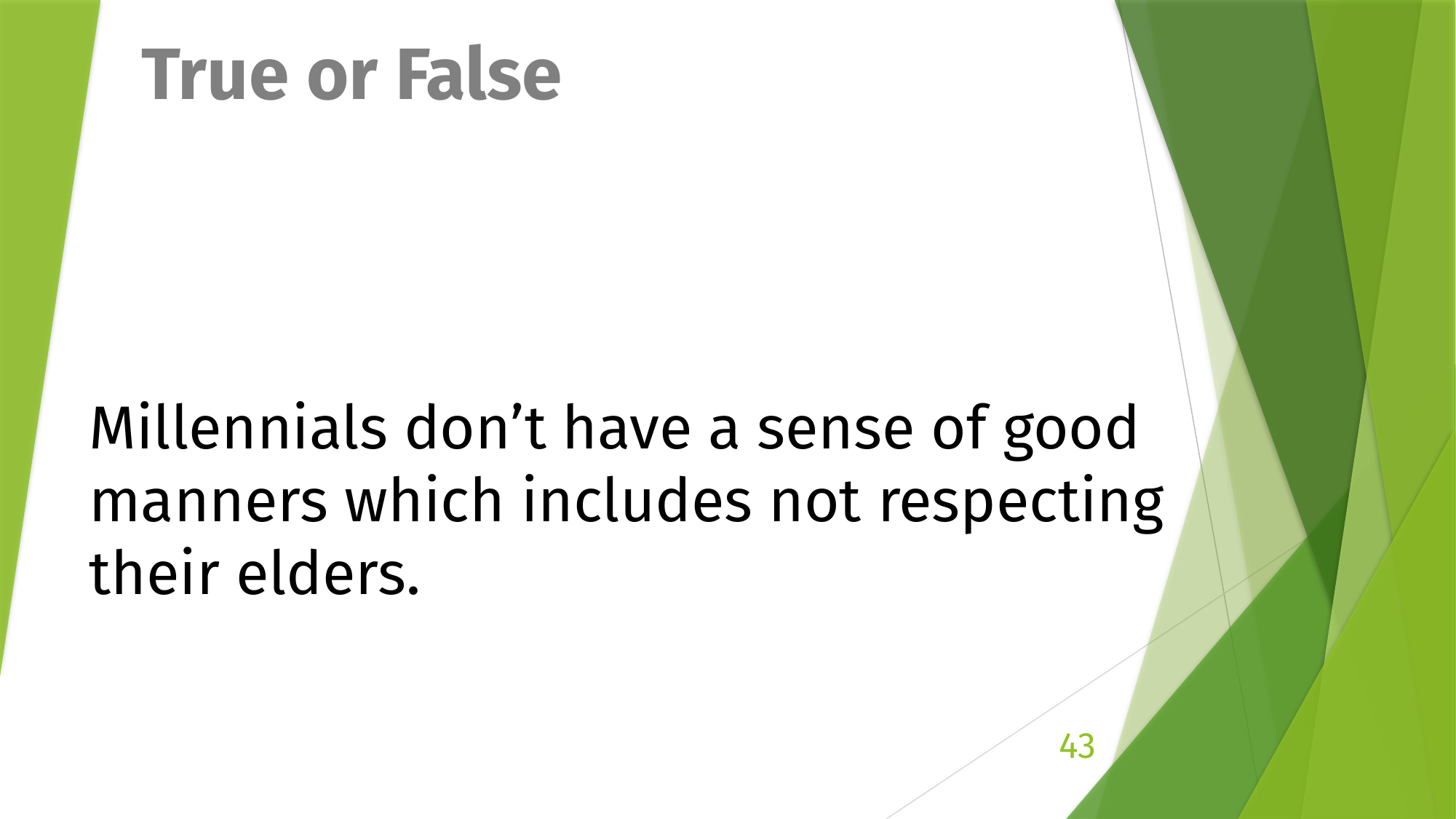

True or False
Millennials don’t have a sense of good manners which includes not respecting their elders.
43